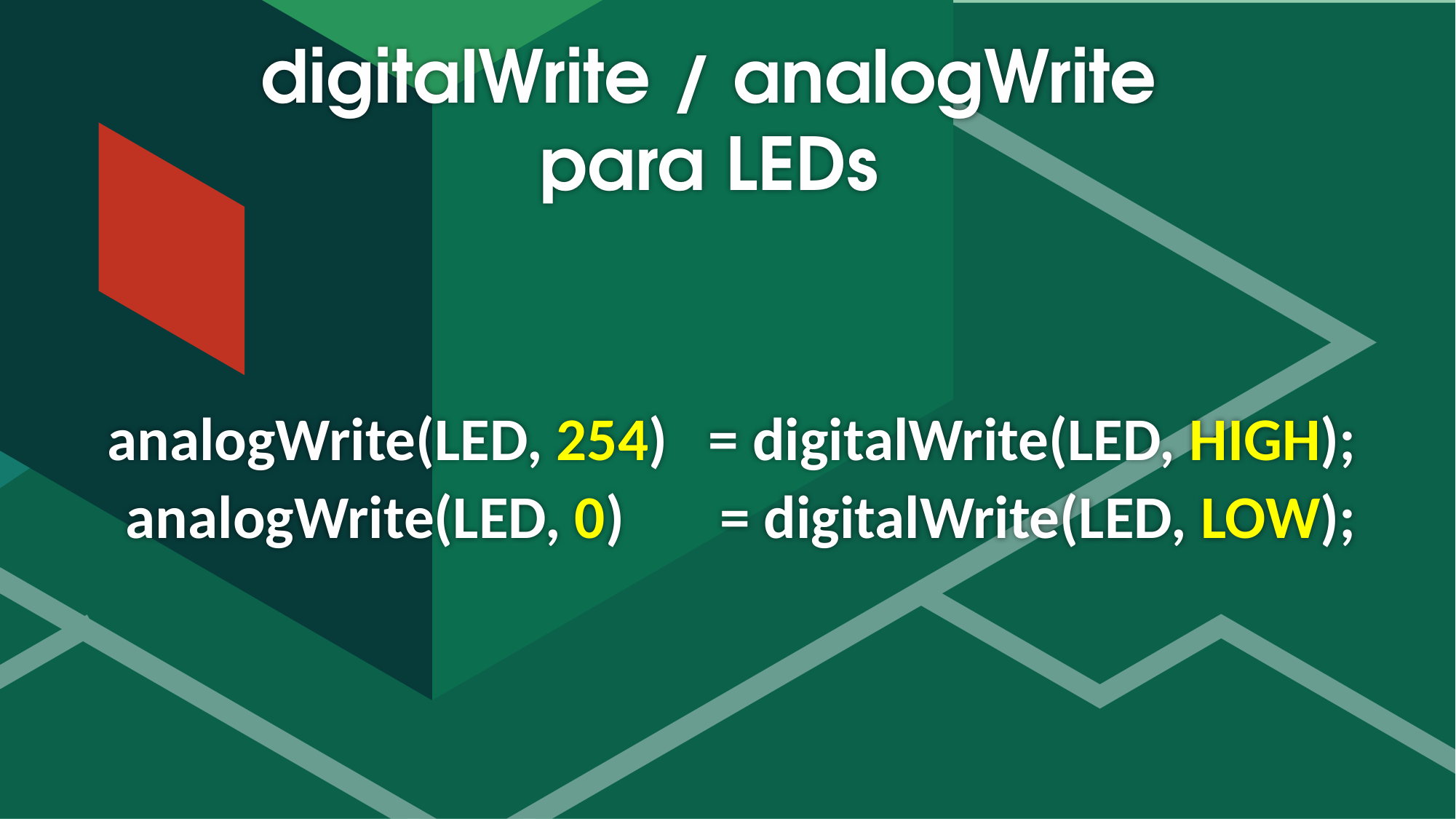

digitalWrite / analogWrite para LEDs
# analogWrite(LED, 254)   = digitalWrite(LED, HIGH); analogWrite(LED, 0)       = digitalWrite(LED, LOW);